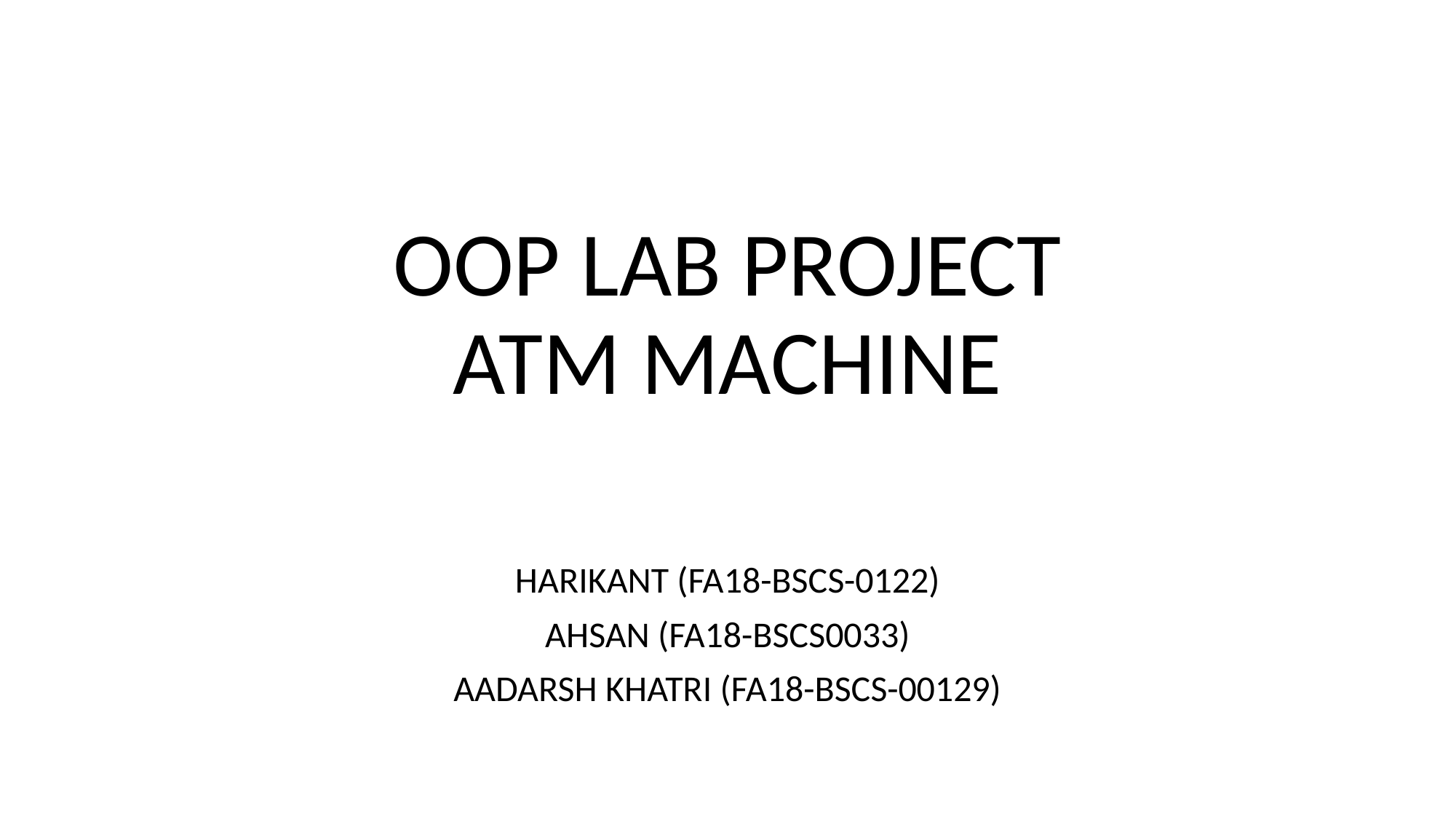

# OOP LAB PROJECT ATM MACHINE
HARIKANT (FA18-BSCS-0122)
AHSAN (FA18-BSCS0033)
AADARSH KHATRI (FA18-BSCS-00129)